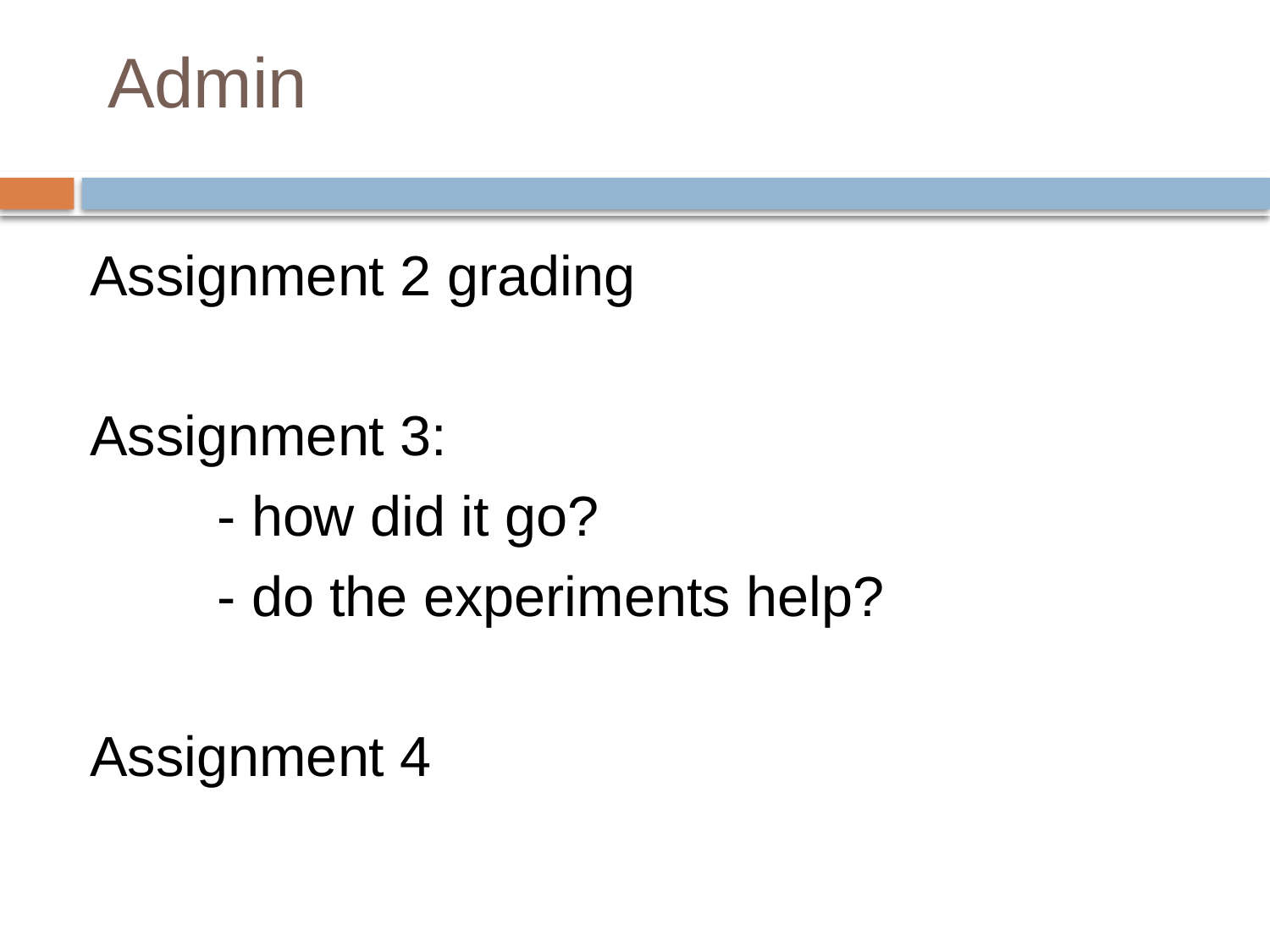

# Admin
Assignment 2 grading

Assignment 3:
	- how did it go?
	- do the experiments help?

Assignment 4